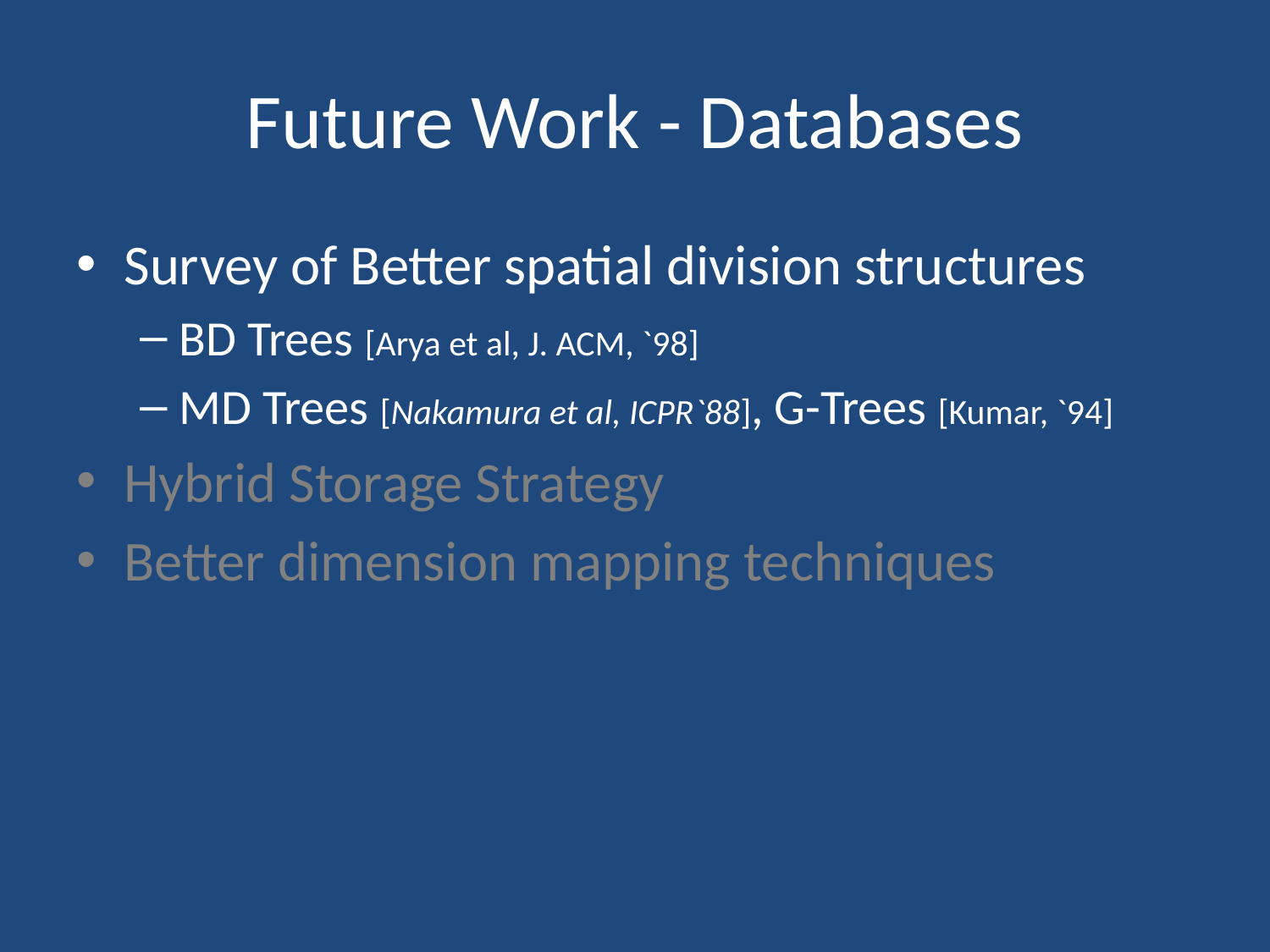

# Future Work - Databases
Survey of Better spatial division structures
BD Trees [Arya et al, J. ACM, `98]
MD Trees [Nakamura et al, ICPR`88], G-Trees [Kumar, `94]
Hybrid Storage Strategy
Better dimension mapping techniques